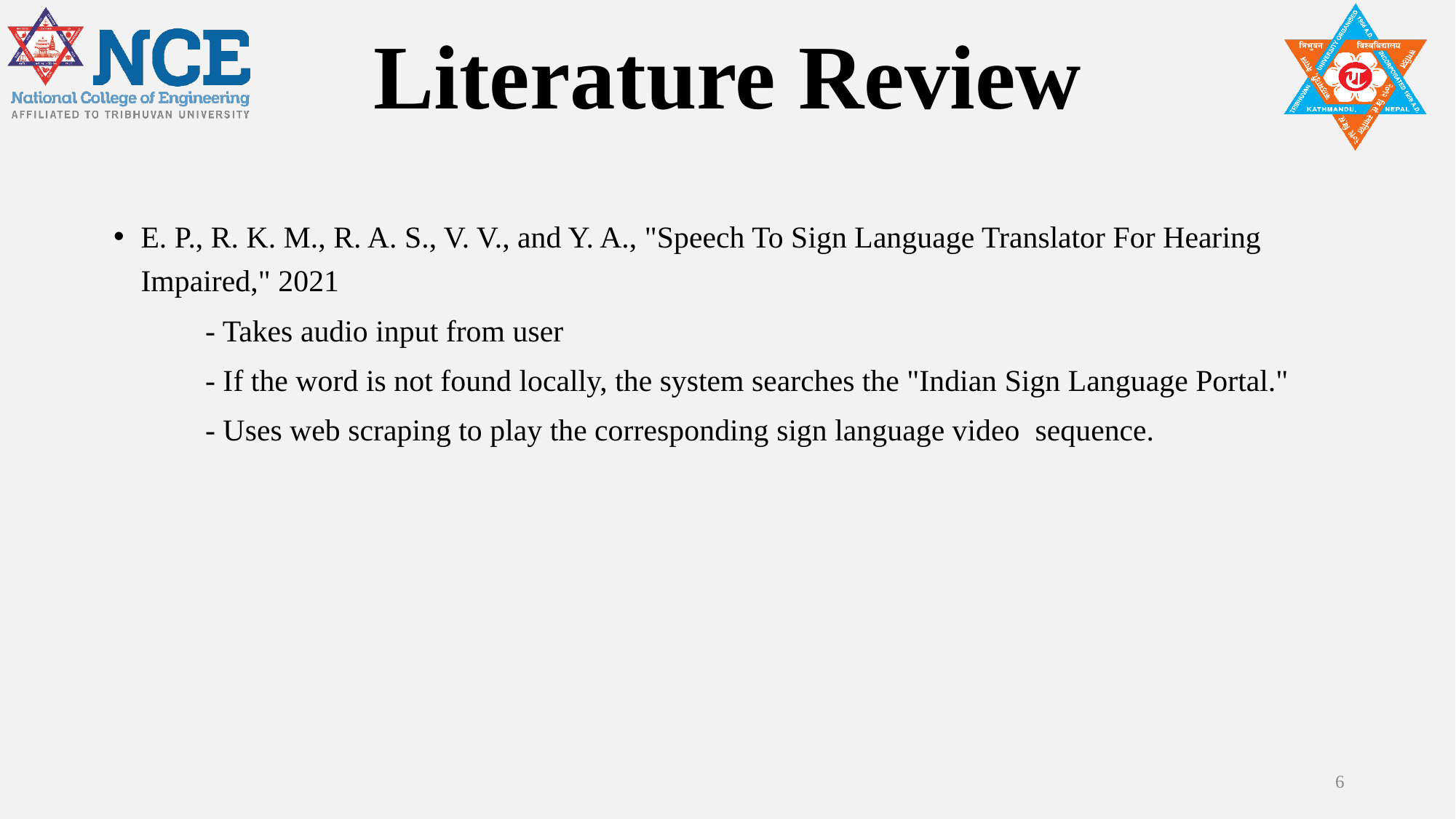

# Literature Review
E. P., R. K. M., R. A. S., V. V., and Y. A., "Speech To Sign Language Translator For Hearing Impaired," 2021
            - Takes audio input from user
            - If the word is not found locally, the system searches the "Indian Sign Language Portal."
            - Uses web scraping to play the corresponding sign language video  sequence.

6